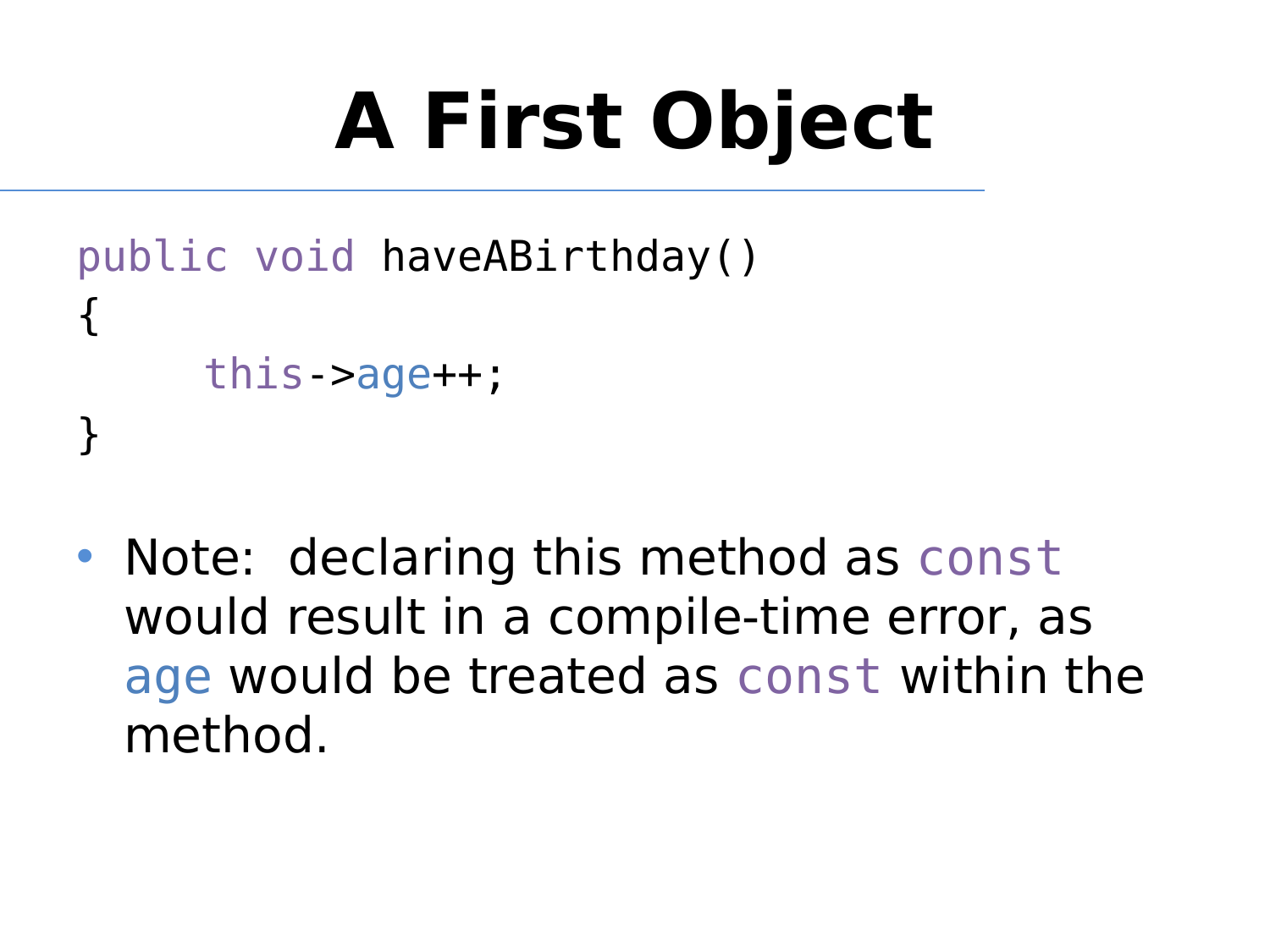

# A First Object
public void haveABirthday()
{
	this->age++;
}

Note:  declaring this method as const would result in a compile-time error, as age would be treated as const within the method.